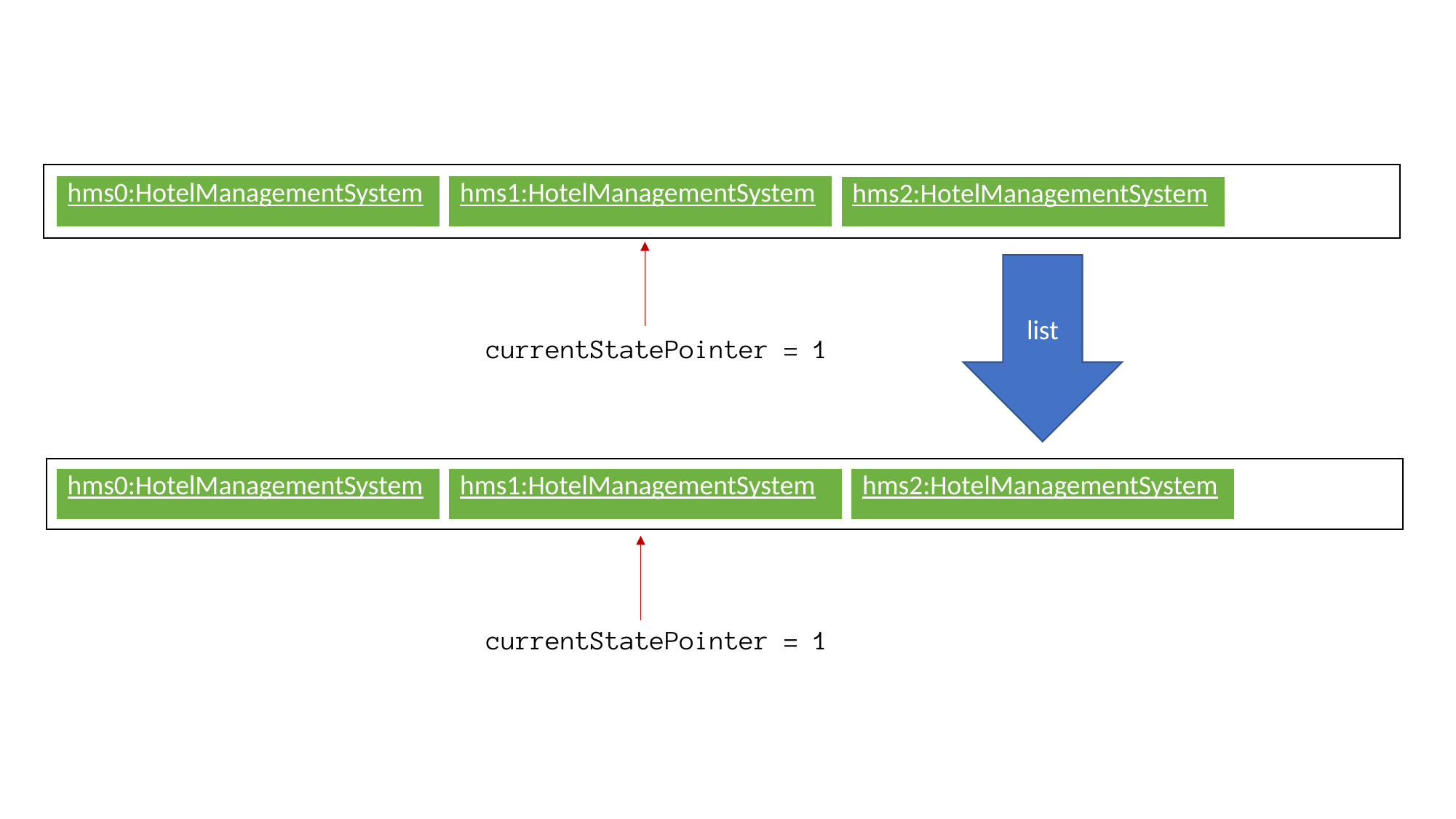

| hms0:HotelManagementSystem |
| --- |
| hms1:HotelManagementSystem |
| --- |
| hms2:HotelManagementSystem |
| --- |
list
currentStatePointer = 1

| hms0:HotelManagementSystem |
| --- |
| hms1:HotelManagementSystem |
| --- |
| hms2:HotelManagementSystem |
| --- |
currentStatePointer = 1